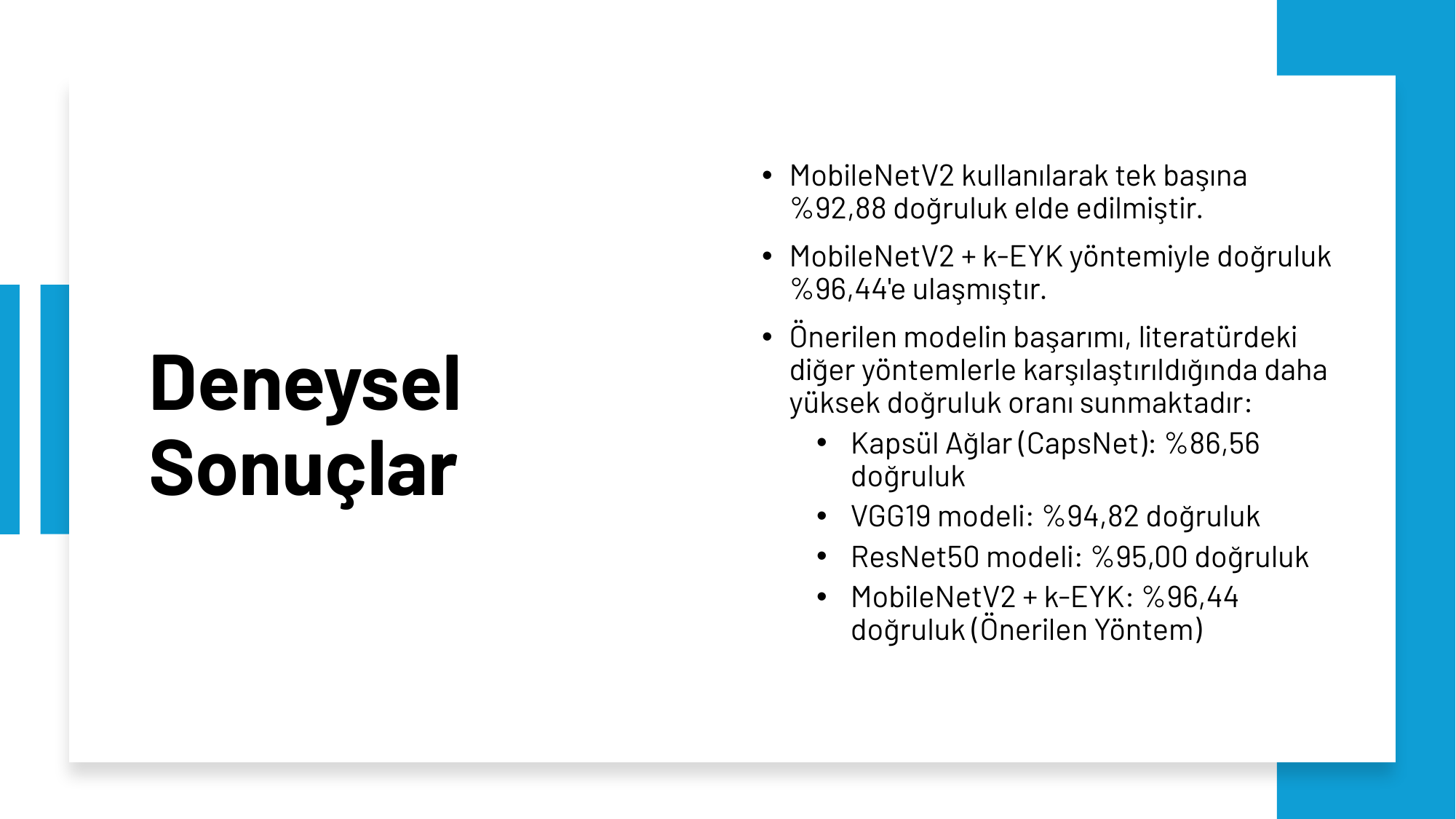

# Deneysel Sonuçlar
MobileNetV2 kullanılarak tek başına %92,88 doğruluk elde edilmiştir.
MobileNetV2 + k-EYK yöntemiyle doğruluk %96,44'e ulaşmıştır.
Önerilen modelin başarımı, literatürdeki diğer yöntemlerle karşılaştırıldığında daha yüksek doğruluk oranı sunmaktadır:
Kapsül Ağlar (CapsNet): %86,56 doğruluk
VGG19 modeli: %94,82 doğruluk
ResNet50 modeli: %95,00 doğruluk
MobileNetV2 + k-EYK: %96,44 doğruluk (Önerilen Yöntem)